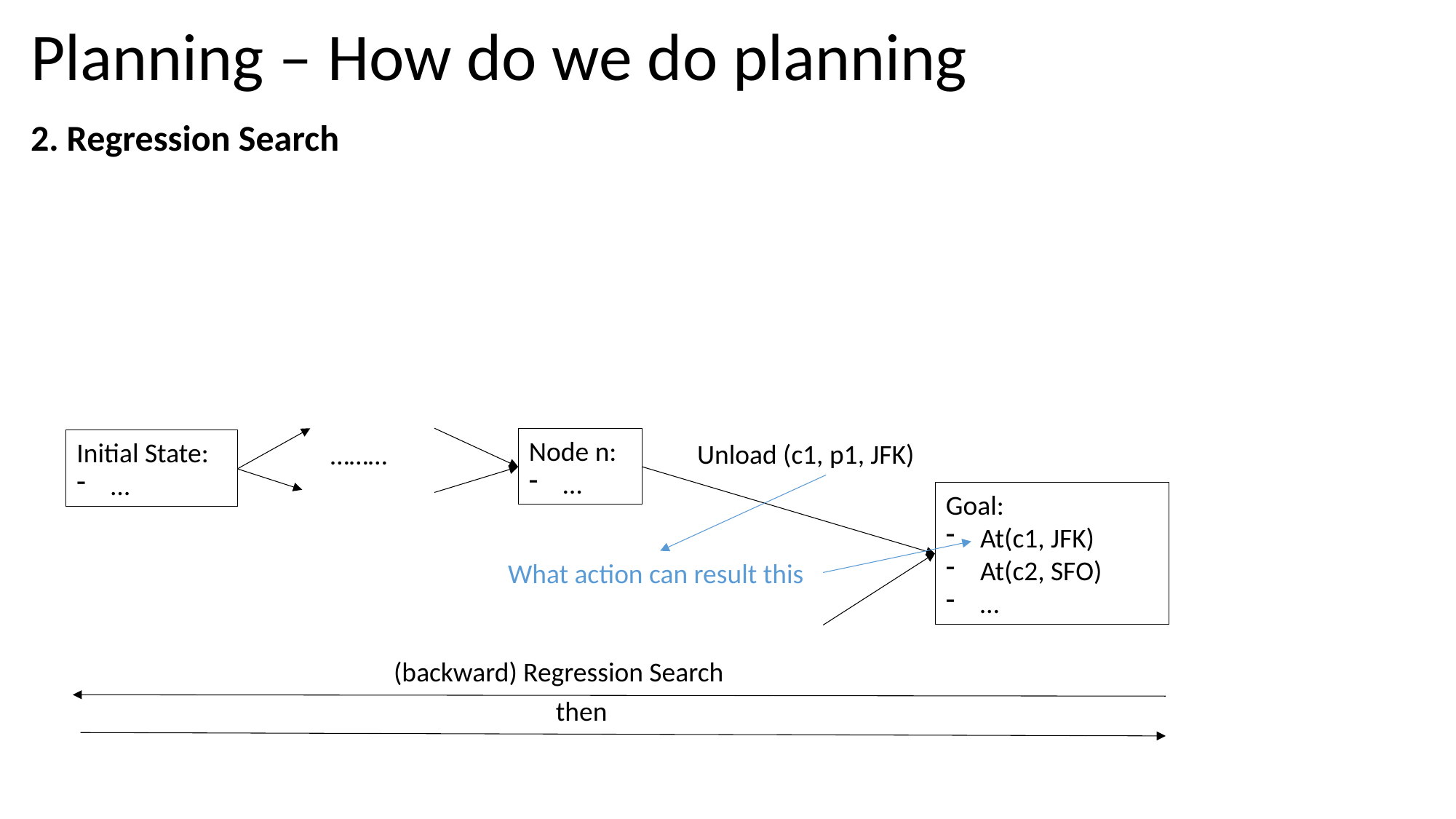

Planning – How do we do planning
2. Regression Search
Node n:
…
Initial State:
…
Unload (c1, p1, JFK)
………
Goal:
At(c1, JFK)
At(c2, SFO)
…
What action can result this
(backward) Regression Search
then